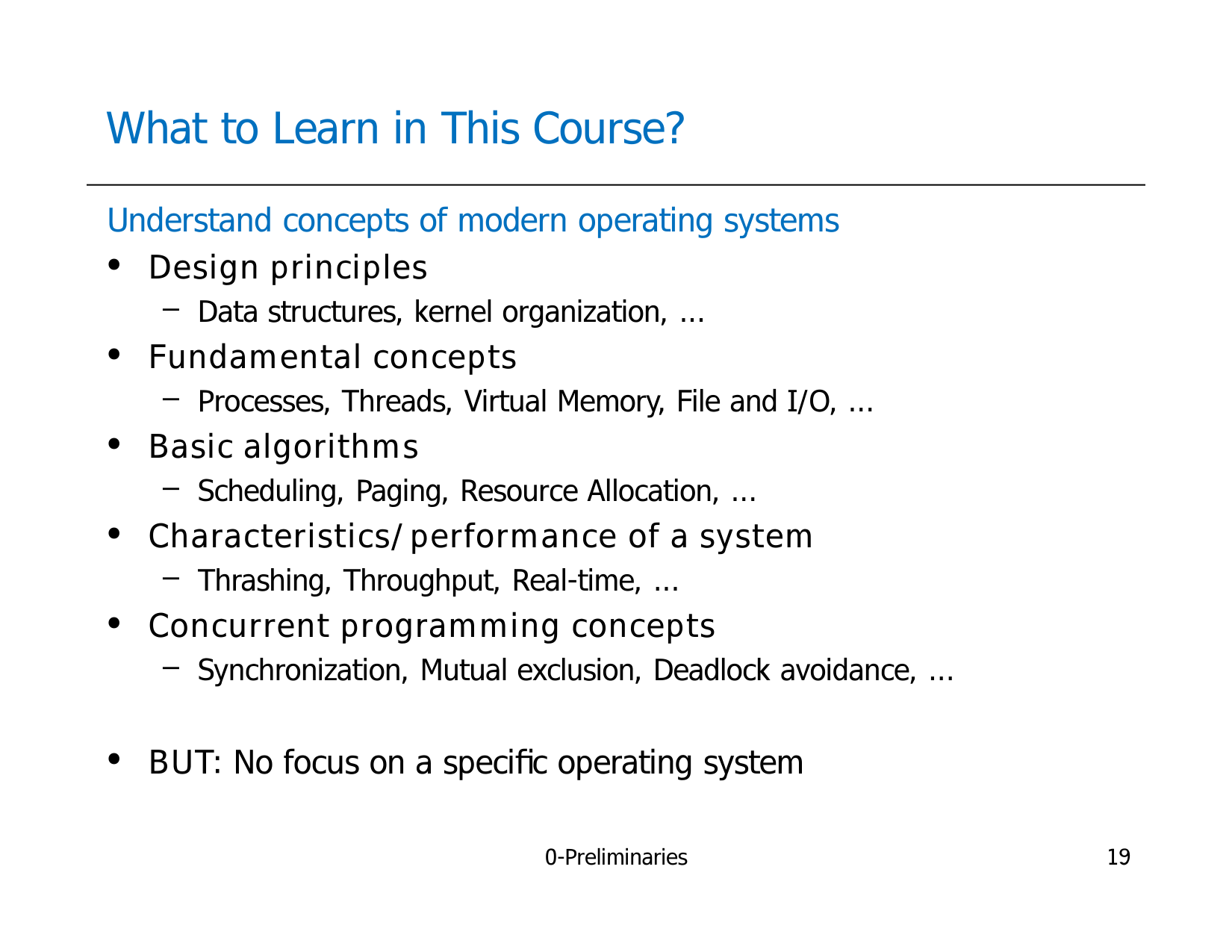

# What to Learn in This Course?
Understand concepts of modern operating systems
Design principles
Data structures, kernel organization, ...
Fundamental concepts
Processes, Threads, Virtual Memory, File and I/O, ...
Basic algorithms
Scheduling, Paging, Resource Allocation, ...
Characteristics/performance of a system
Thrashing, Throughput, Real-time, ...
Concurrent programming concepts
Synchronization, Mutual exclusion, Deadlock avoidance, ...

BUT: No focus on a specific operating system
0-Preliminaries
19